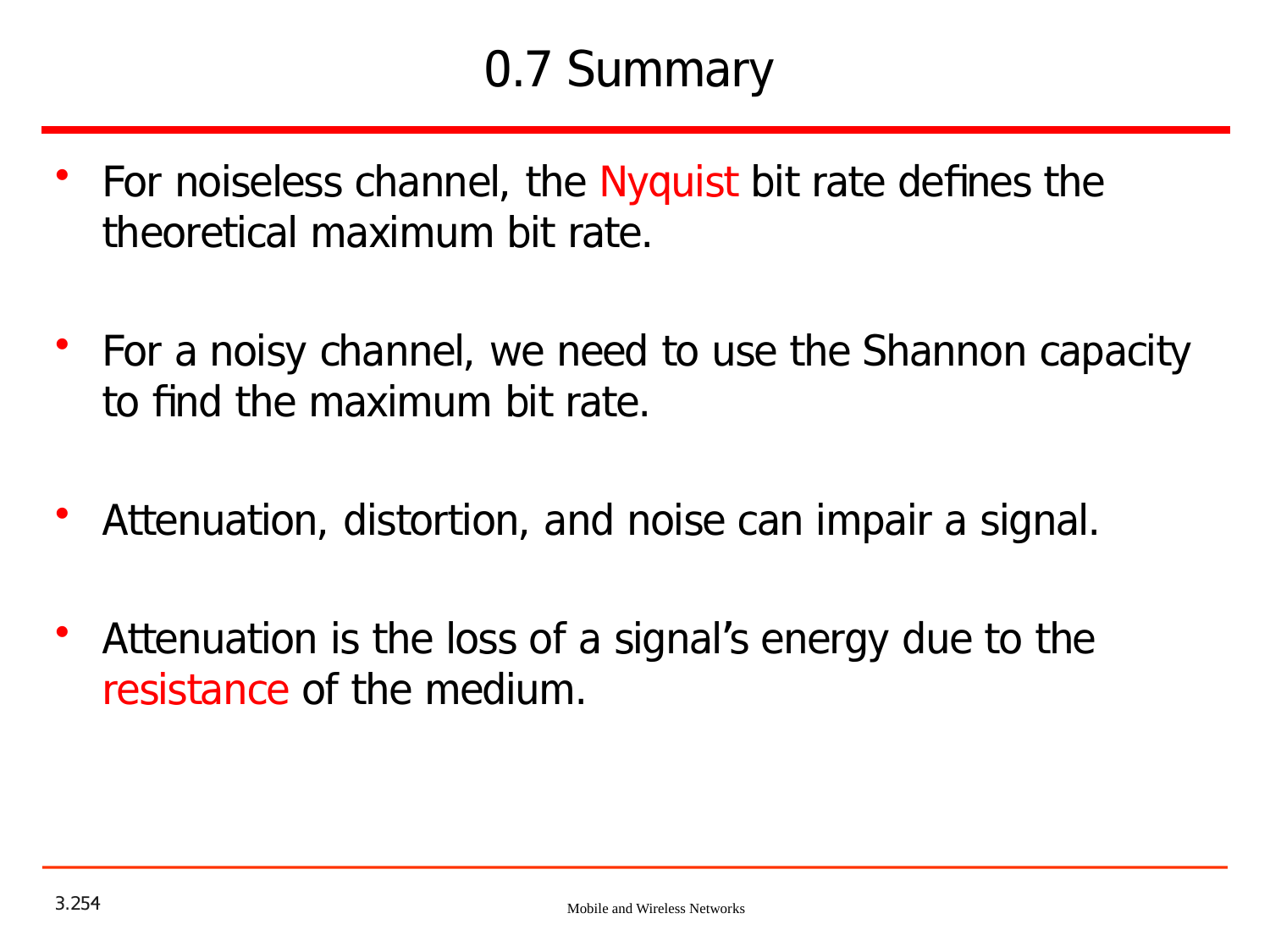

# 0.7 Summary

For noiseless channel, the Nyquist bit rate defines the theoretical maximum bit rate.

For a noisy channel, we need to use the Shannon capacity to find the maximum bit rate.

Attenuation, distortion, and noise can impair a signal.

Attenuation is the loss of a signal’s energy due to the resistance of the medium.

3.254
Mobile and Wireless Networks